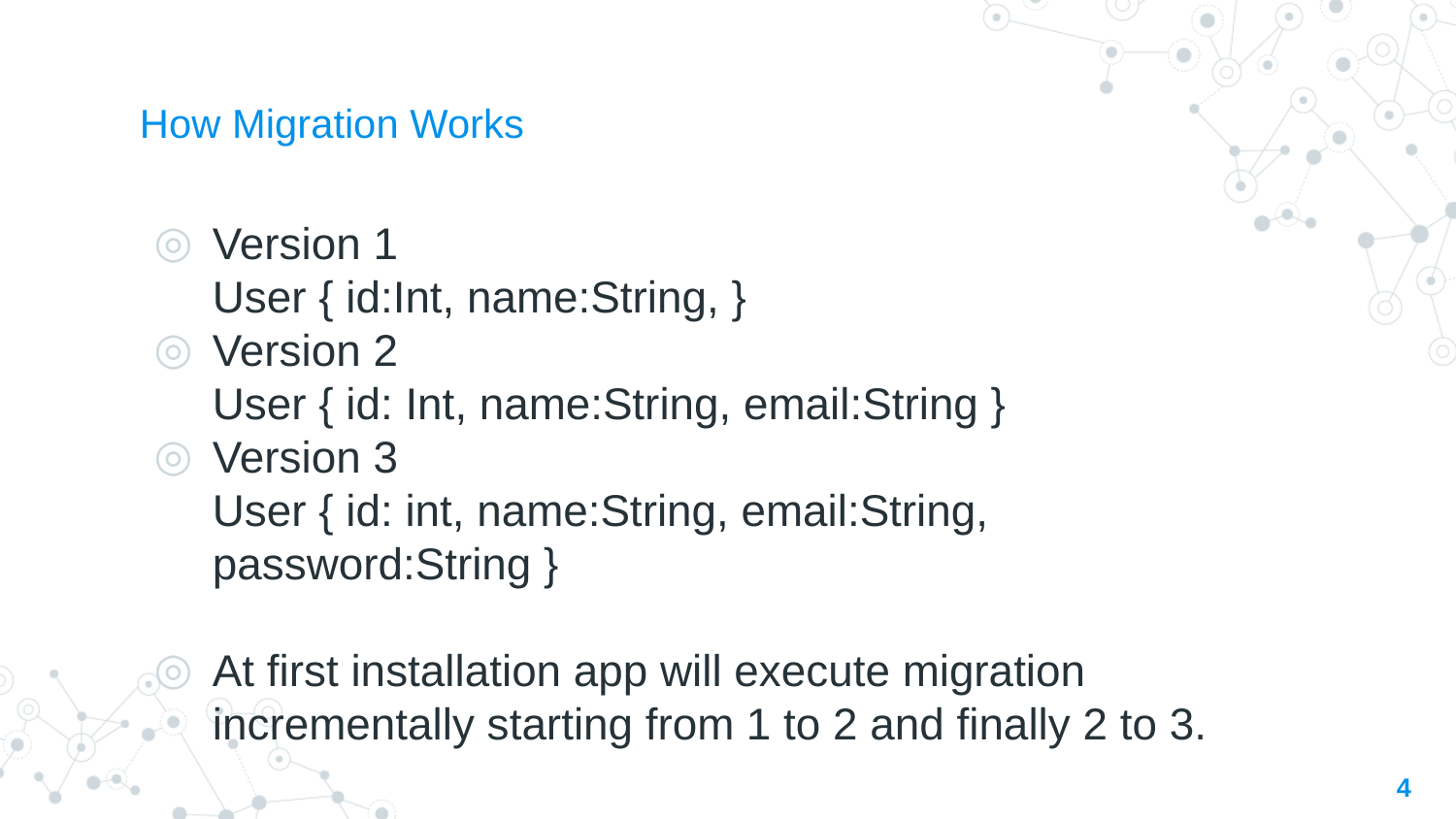

# How Migration Works
Version 1
User { id:Int, name:String, }
Version 2
User { id: Int, name:String, email:String }
Version 3
User { id: int, name:String, email:String, password:String }
At first installation app will execute migration incrementally starting from 1 to 2 and finally 2 to 3.
4